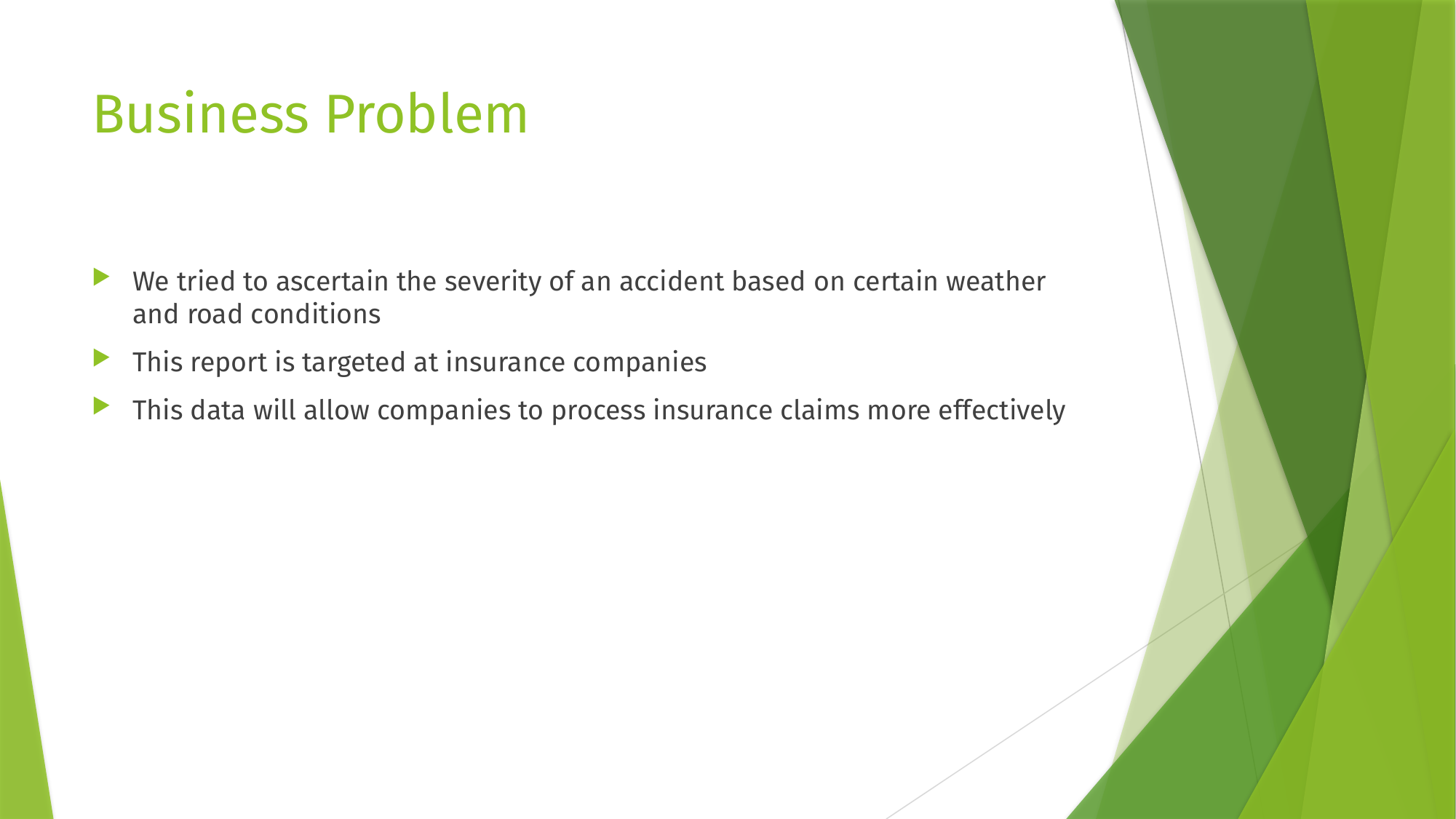

# Business Problem
We tried to ascertain the severity of an accident based on certain weather and road conditions
This report is targeted at insurance companies
This data will allow companies to process insurance claims more effectively